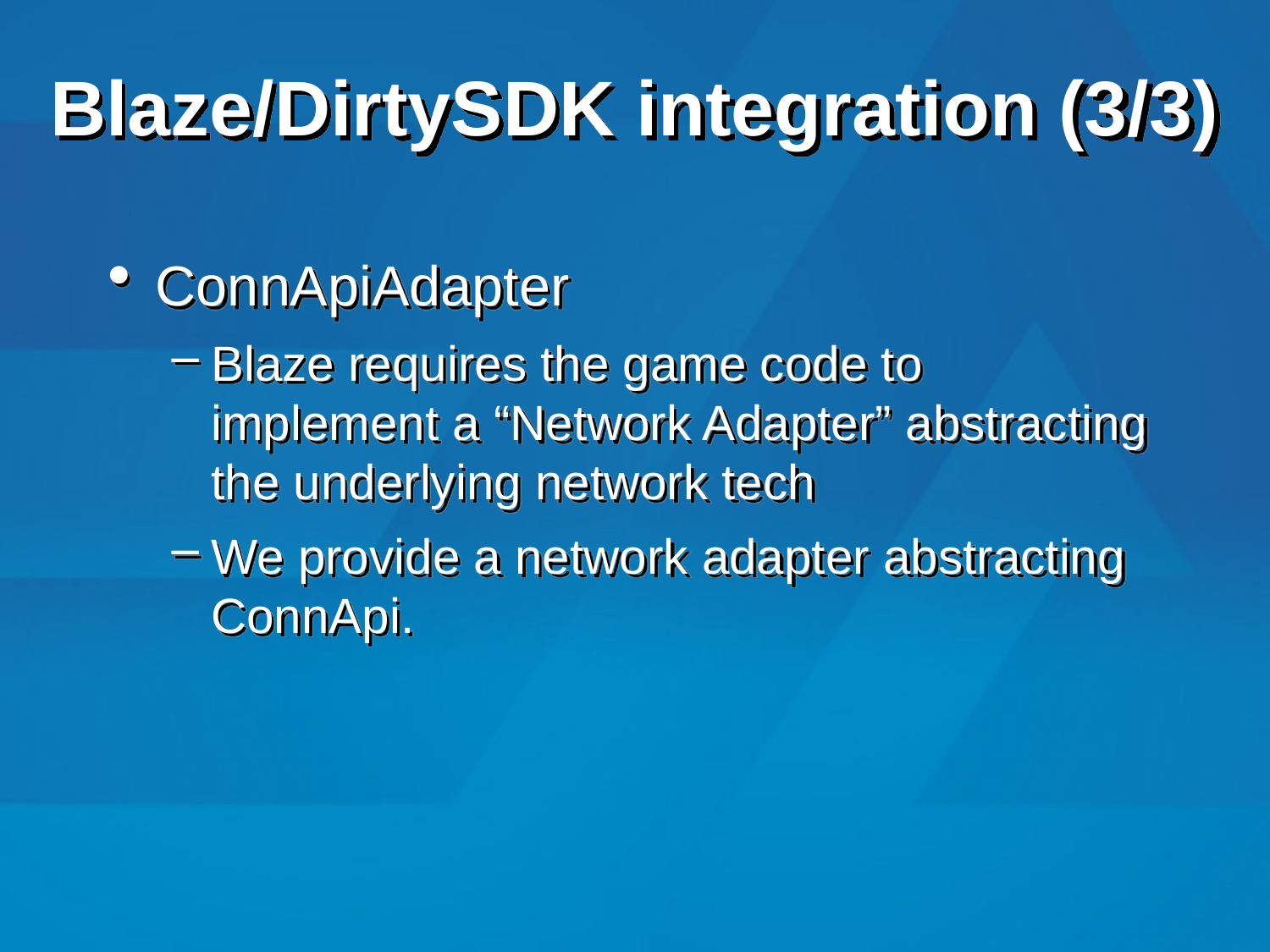

# Blaze/DirtySDK integration (3/3)
ConnApiAdapter
Blaze requires the game code to implement a “Network Adapter” abstracting the underlying network tech
We provide a network adapter abstracting ConnApi.